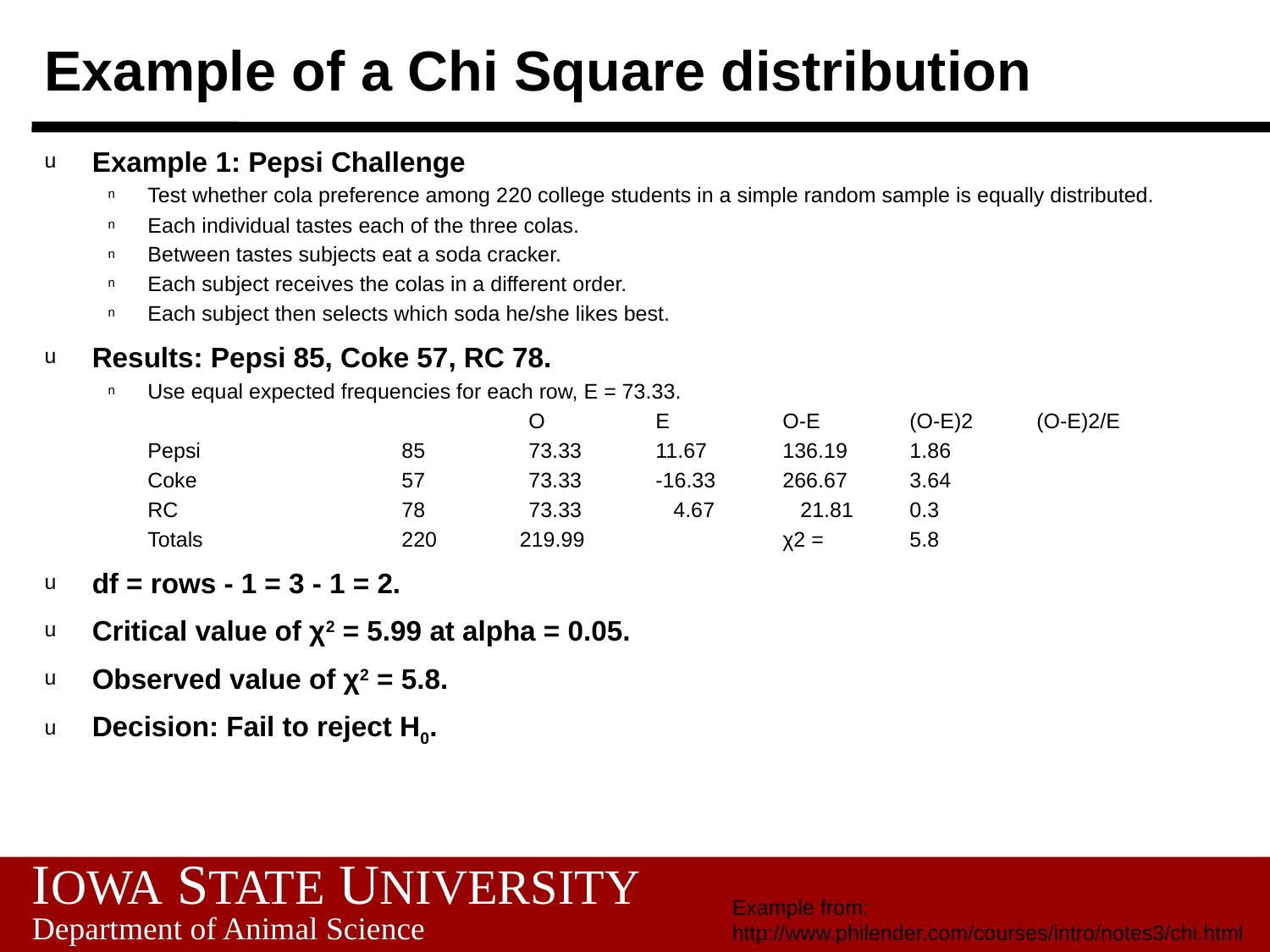

# Example of a Chi Square distribution
Example 1: Pepsi Challenge
Test whether cola preference among 220 college students in a simple random sample is equally distributed.
Each individual tastes each of the three colas.
Between tastes subjects eat a soda cracker.
Each subject receives the colas in a different order.
Each subject then selects which soda he/she likes best.
Results: Pepsi 85, Coke 57, RC 78.
Use equal expected frequencies for each row, E = 73.33.
				O	E	O-E	(O-E)2	(O-E)2/E
	Pepsi		85	73.33	11.67	136.19	1.86
	Coke		57	73.33	-16.33	266.67	3.64
	RC		78	73.33	   4.67	   21.81	0.3
	Totals		220              219.99		χ2 = 	5.8
df = rows - 1 = 3 - 1 = 2.
Critical value of χ2 = 5.99 at alpha = 0.05.
Observed value of χ2 = 5.8.
Decision: Fail to reject H0.

Example from: http://www.philender.com/courses/intro/notes3/chi.html